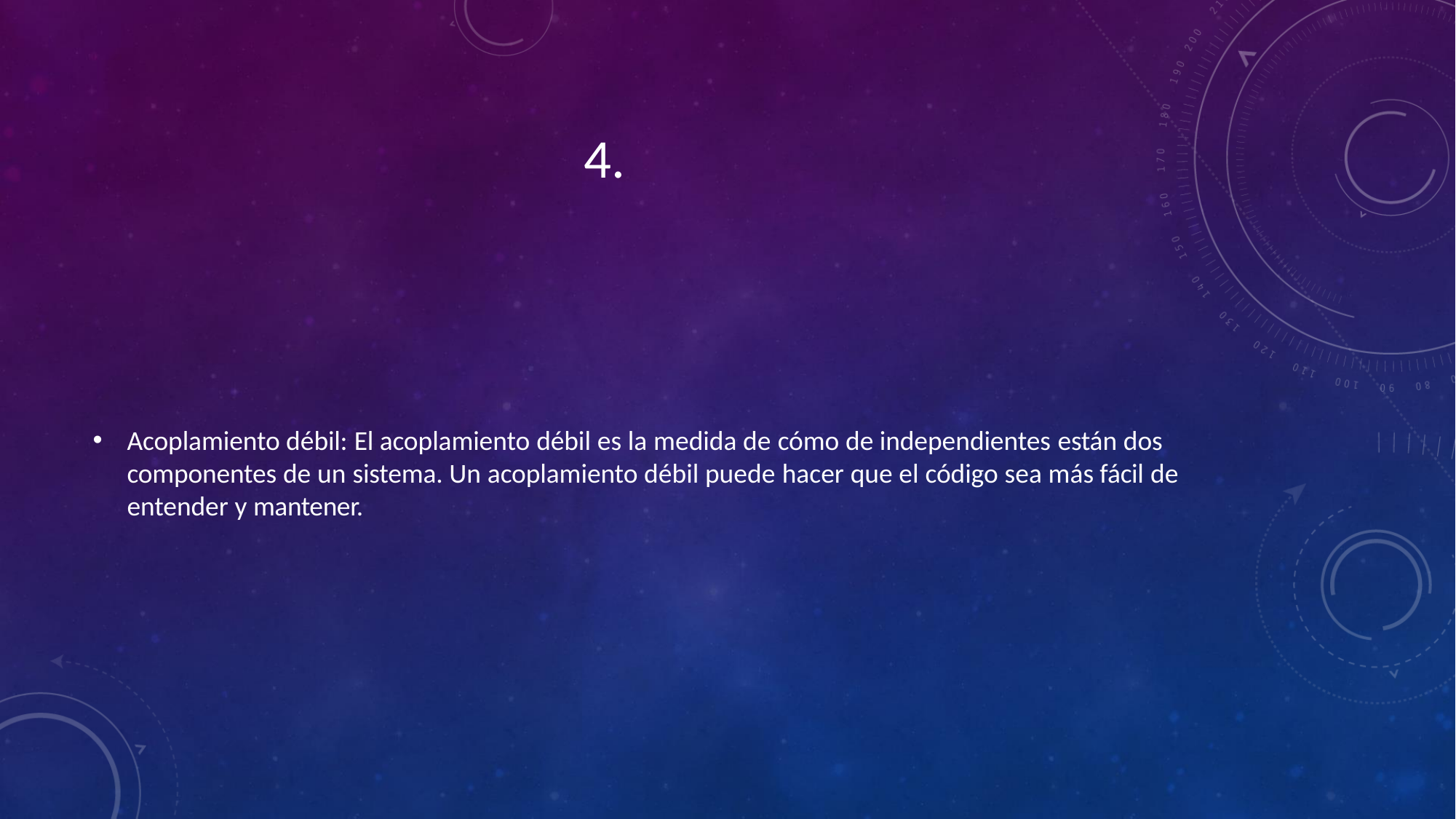

# 4.
Acoplamiento débil: El acoplamiento débil es la medida de cómo de independientes están dos  componentes de un sistema. Un acoplamiento débil puede hacer que el código sea más fácil de  entender y mantener.